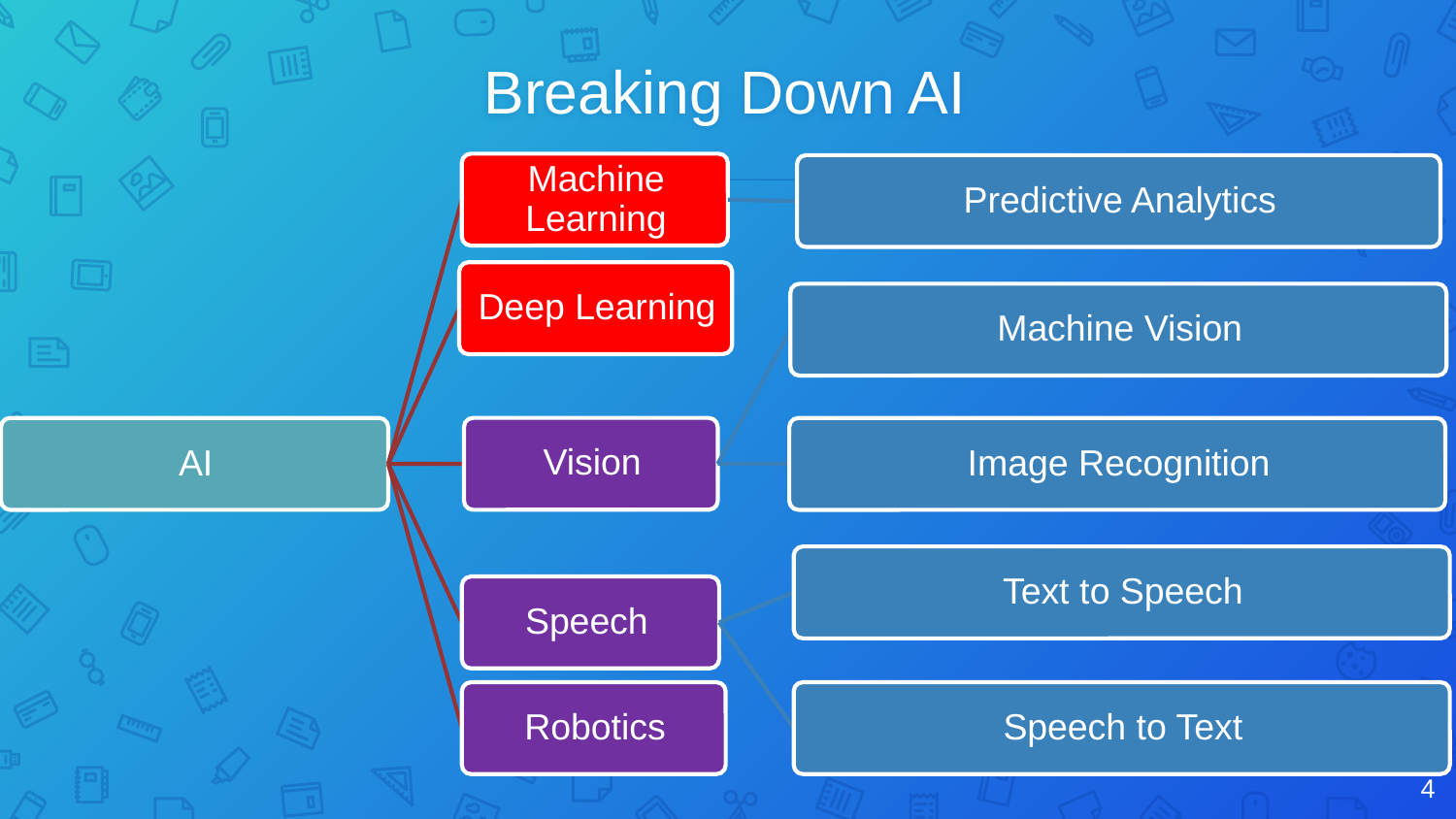

# Breaking Down AI
AI

Machine Learning

Predictive Analytics

Deep Learning

Vision

Machine Vision

Image Recognition

Speech

Text to Speech

Speech to Text

Robotics
4